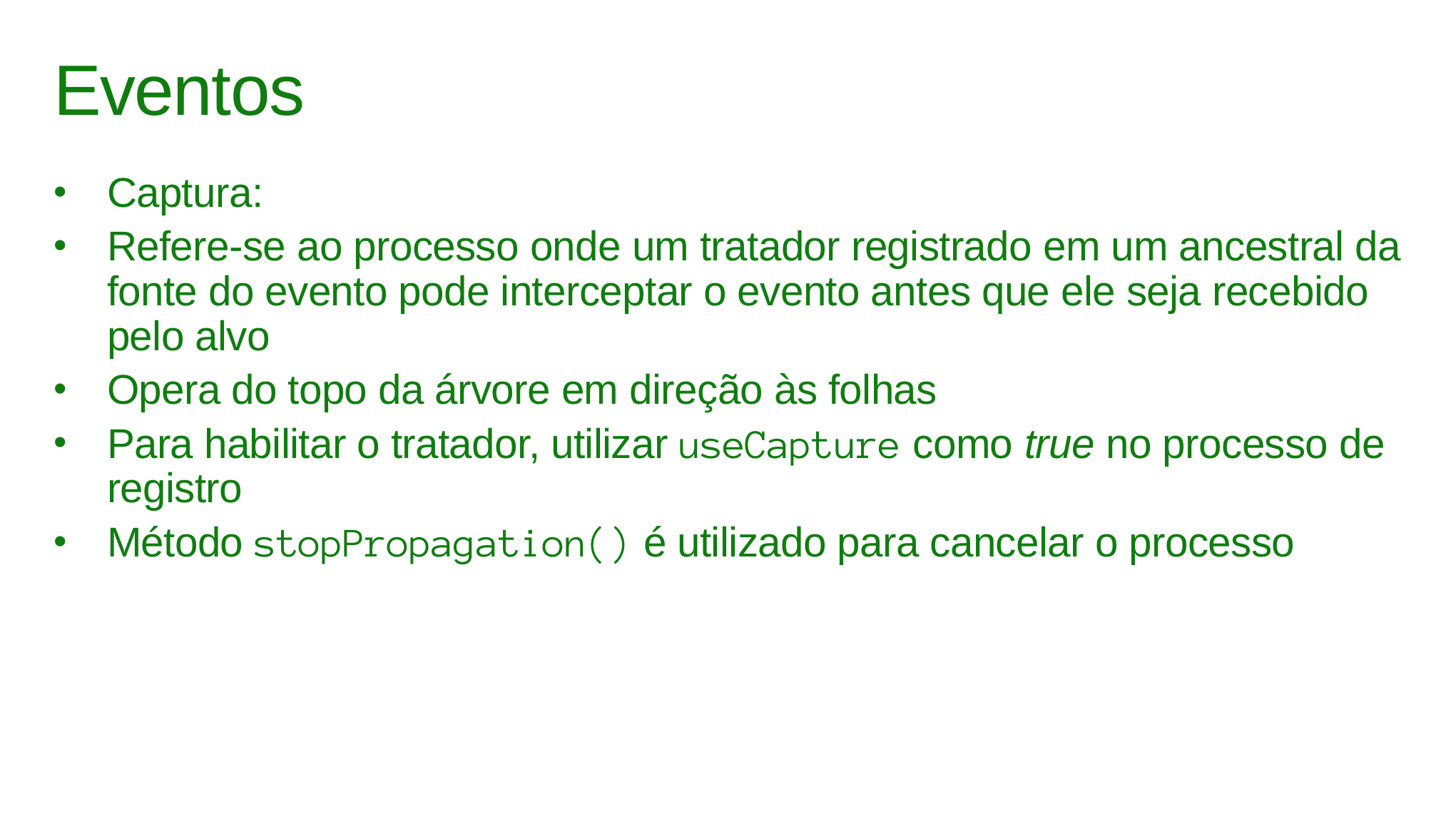

# Eventos
Captura:
Refere-se ao processo onde um tratador registrado em um ancestral da fonte do evento pode interceptar o evento antes que ele seja recebido pelo alvo
Opera do topo da árvore em direção às folhas
Para habilitar o tratador, utilizar useCapture como true no processo de registro
Método stopPropagation() é utilizado para cancelar o processo